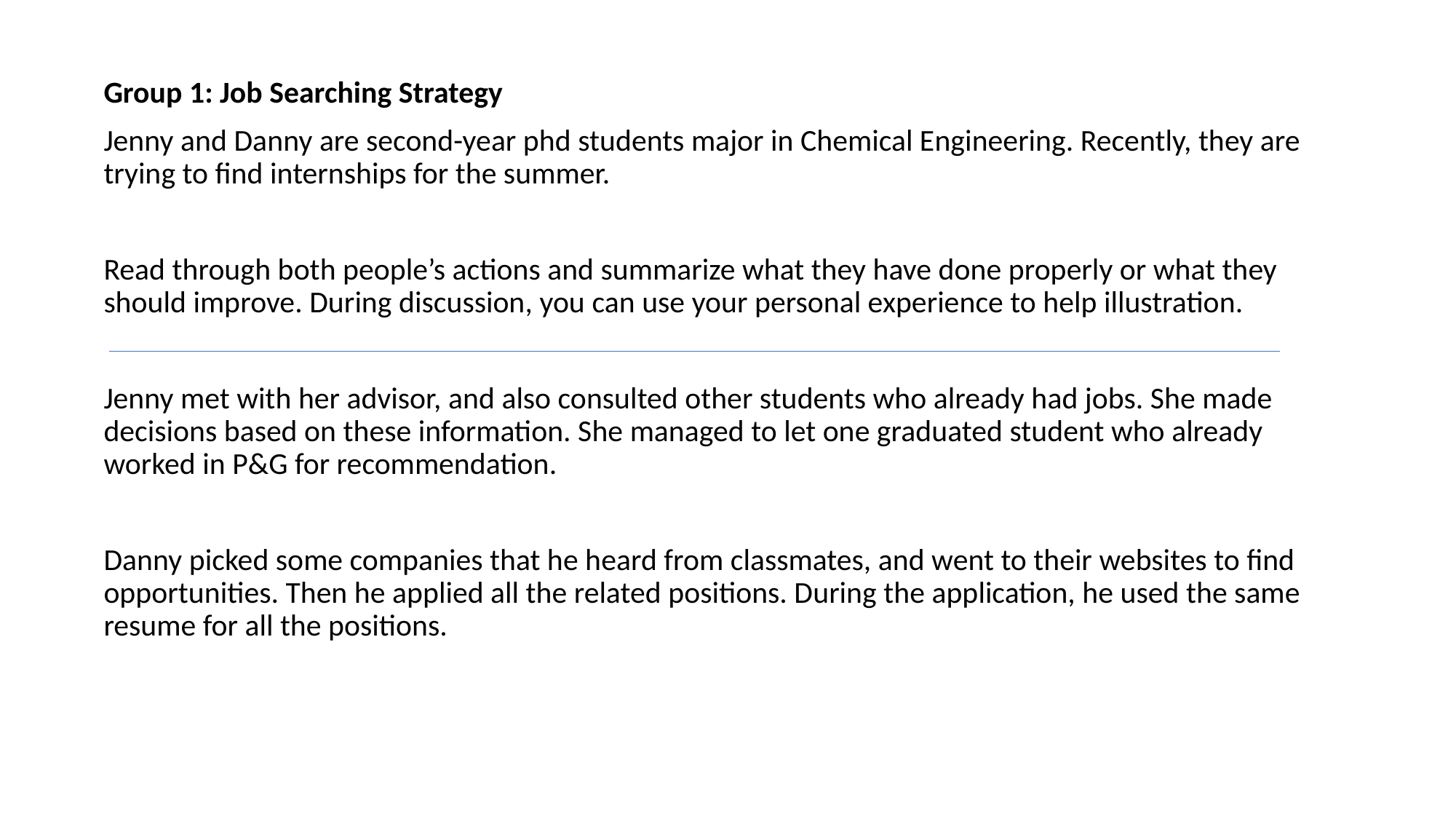

Group 1: Job Searching Strategy
Jenny and Danny are second-year phd students major in Chemical Engineering. Recently, they are trying to find internships for the summer.

Read through both people’s actions and summarize what they have done properly or what they should improve. During discussion, you can use your personal experience to help illustration.

Jenny met with her advisor, and also consulted other students who already had jobs. She made decisions based on these information. She managed to let one graduated student who already worked in P&G for recommendation.

Danny picked some companies that he heard from classmates, and went to their websites to find opportunities. Then he applied all the related positions. During the application, he used the same resume for all the positions.